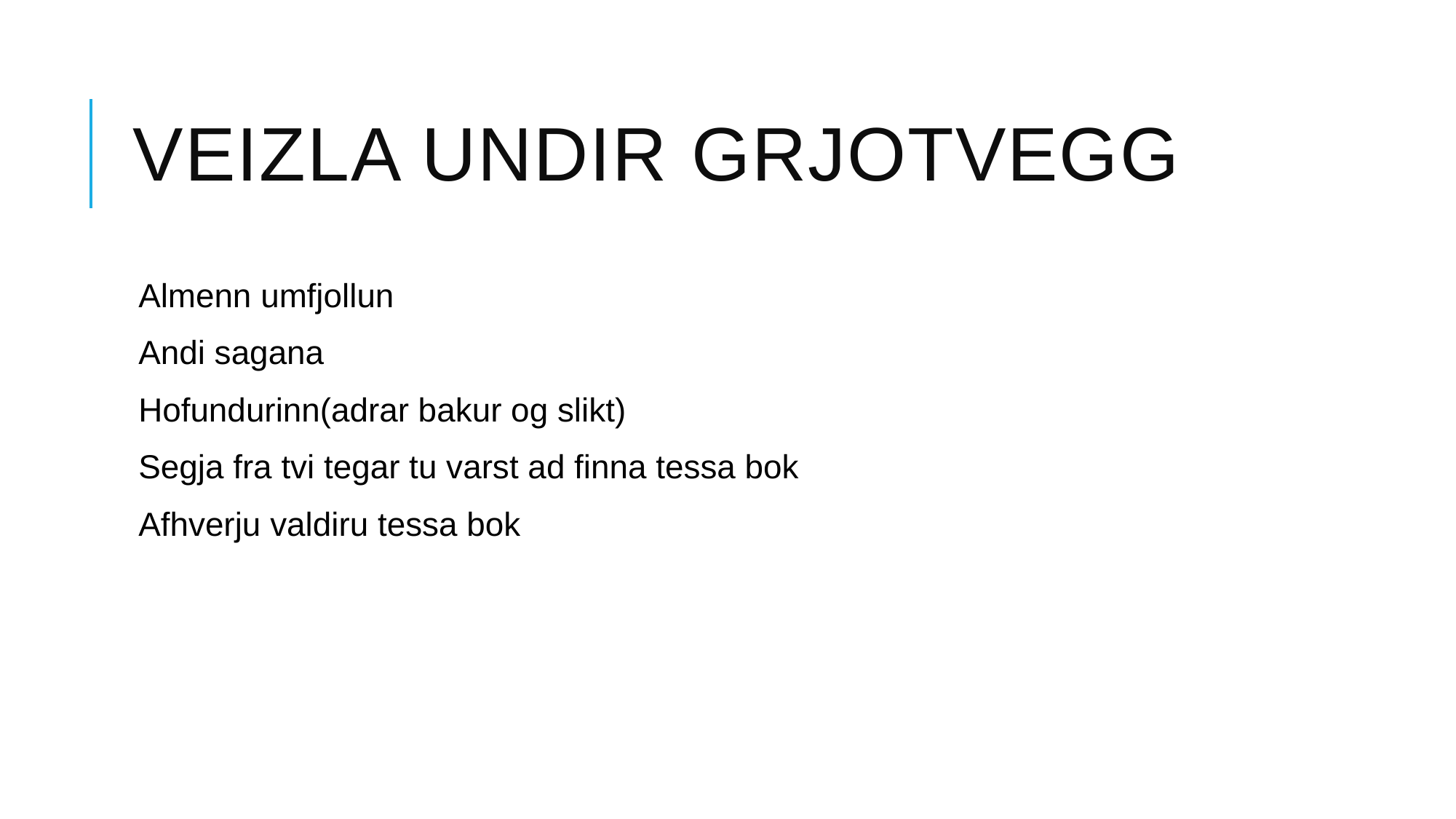

# Veizla Undir Grjotvegg
Almenn umfjollun
Andi sagana
Hofundurinn(adrar bakur og slikt)
Segja fra tvi tegar tu varst ad finna tessa bok
Afhverju valdiru tessa bok